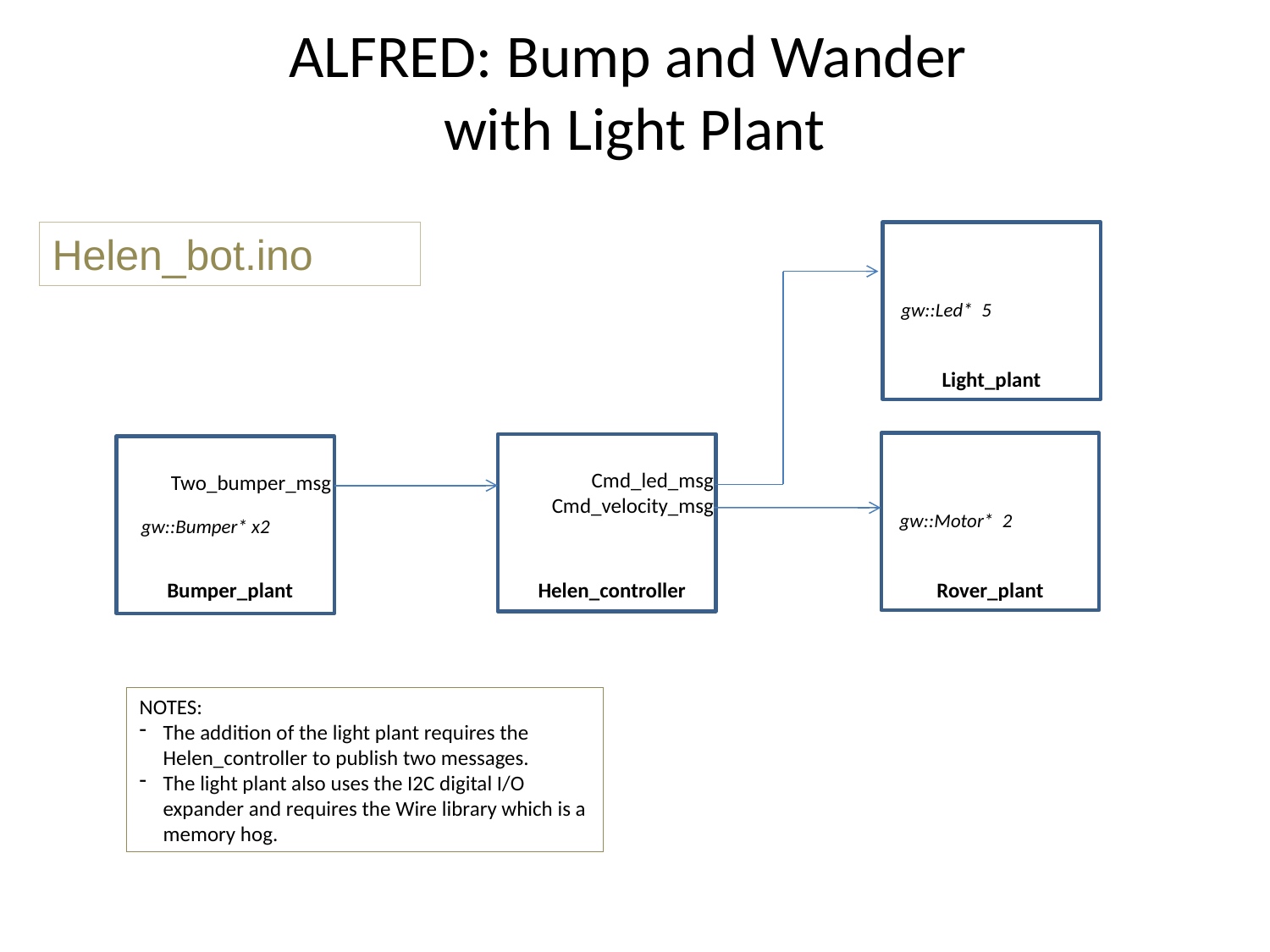

# ALFRED: Bump and Wander with Light Plant
Helen_bot.ino

gw::Led*  5
Light_plant

gw::Motor*  2
Rover_plant

Cmd_led_msg
Cmd_velocity_msg
Helen_controller

Two_bumper_msg
gw::Bumper* x2
Bumper_plant

NOTES:
The addition of the light plant requires the Helen_controller to publish two messages.
The light plant also uses the I2C digital I/O expander and requires the Wire library which is a memory hog.